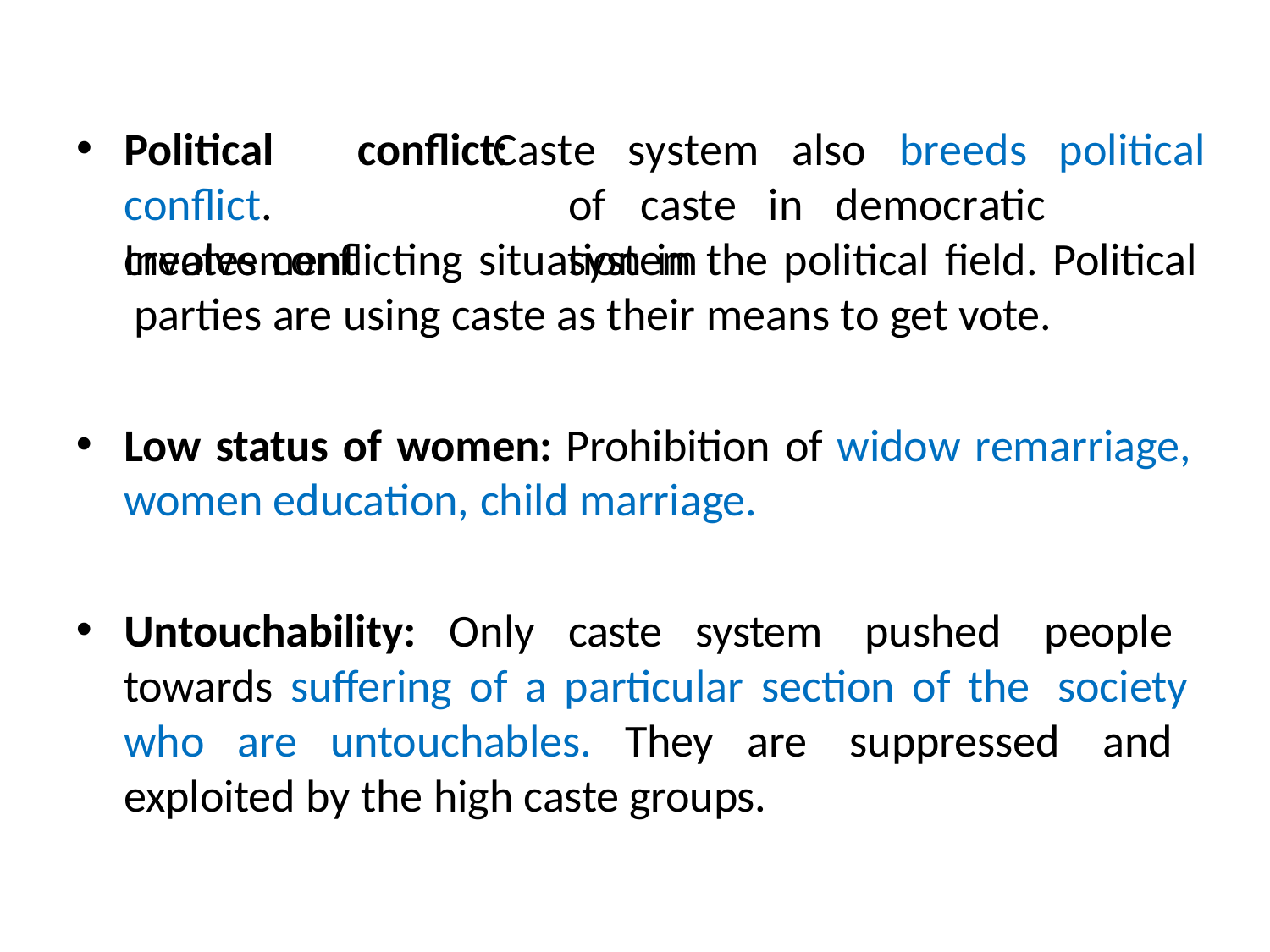

Political	conflict:
conflict.	Involvement
Caste
system	also	breeds	political
of	caste	in	democratic	system
creates conflicting situation in the political field. Political  parties are using caste as their means to get vote.

Low status of women: Prohibition of widow remarriage,  women education, child marriage.

Untouchability: Only caste system pushed people  towards suffering of a particular section of the society  who are untouchables. They are suppressed and  exploited by the high caste groups.